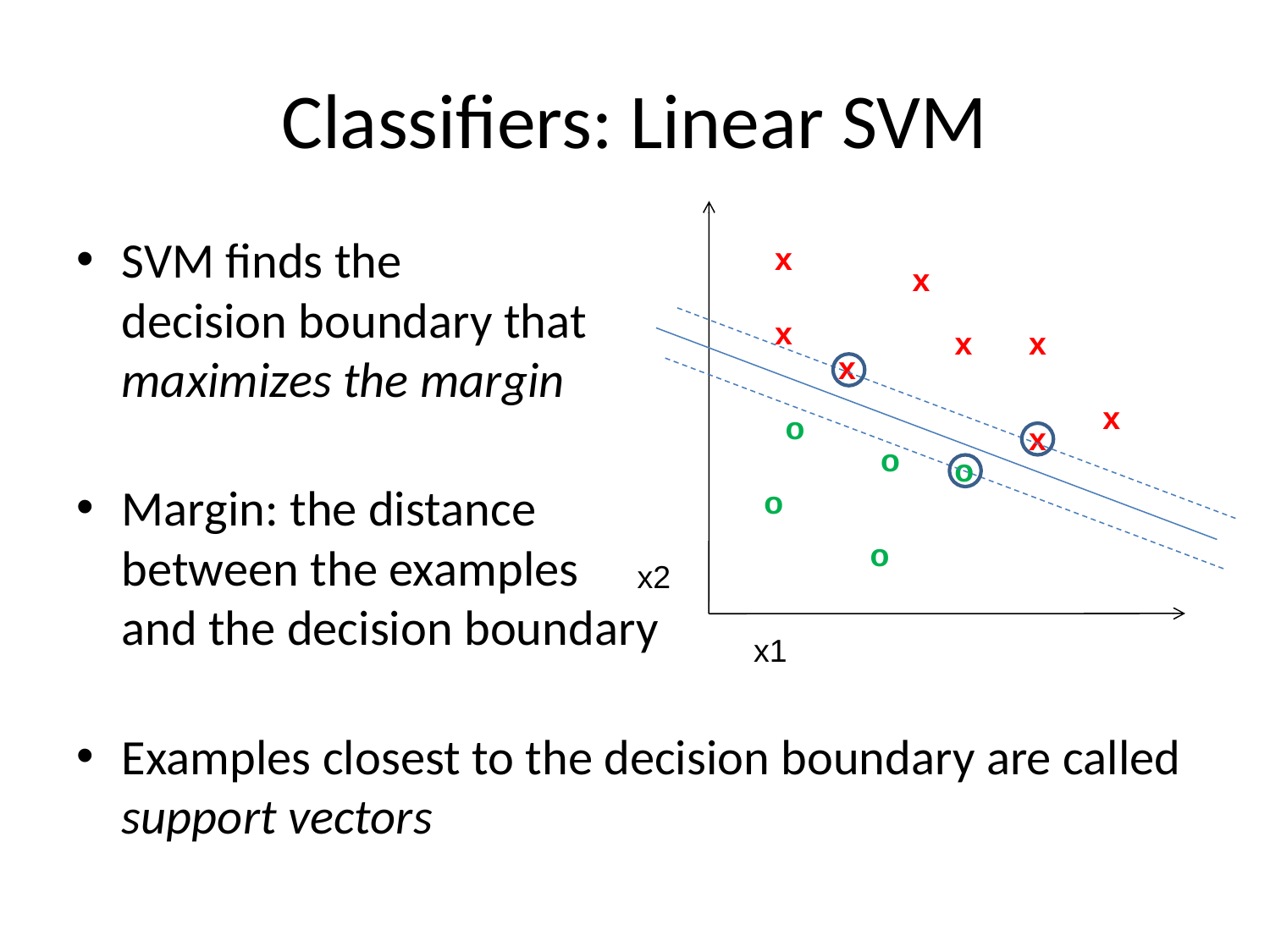

# Classifiers: Linear SVM
x
x
x
x
x
x
x
o
x
o
o
o
o
x2
x1
SVM finds the
decision boundary that
maximizes the margin
Margin: the distance
between the examples
and the decision boundary
Examples closest to the decision boundary are called support vectors